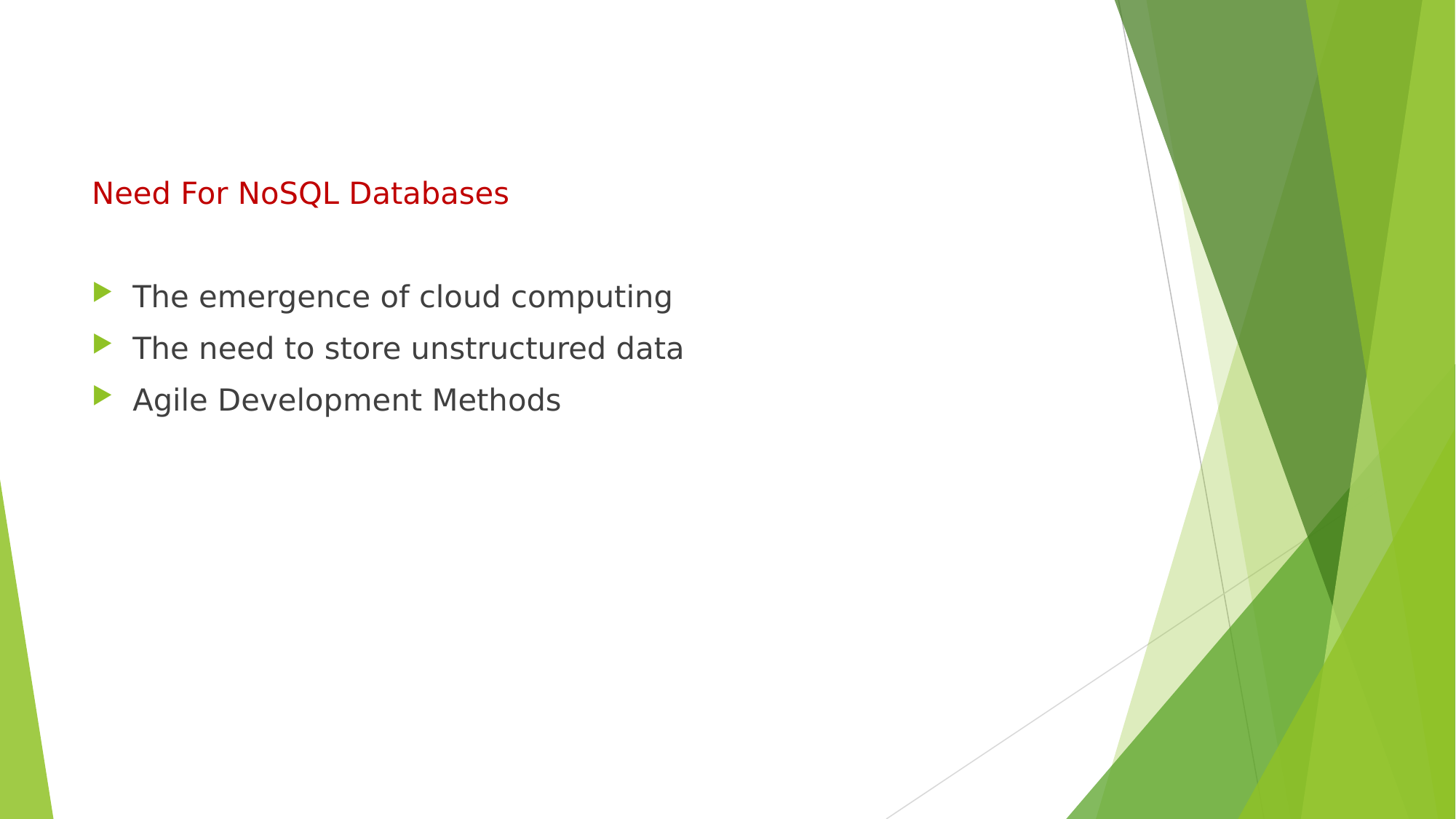

Need For NoSQL Databases

The emergence of cloud computing
The need to store unstructured data
Agile Development Methods